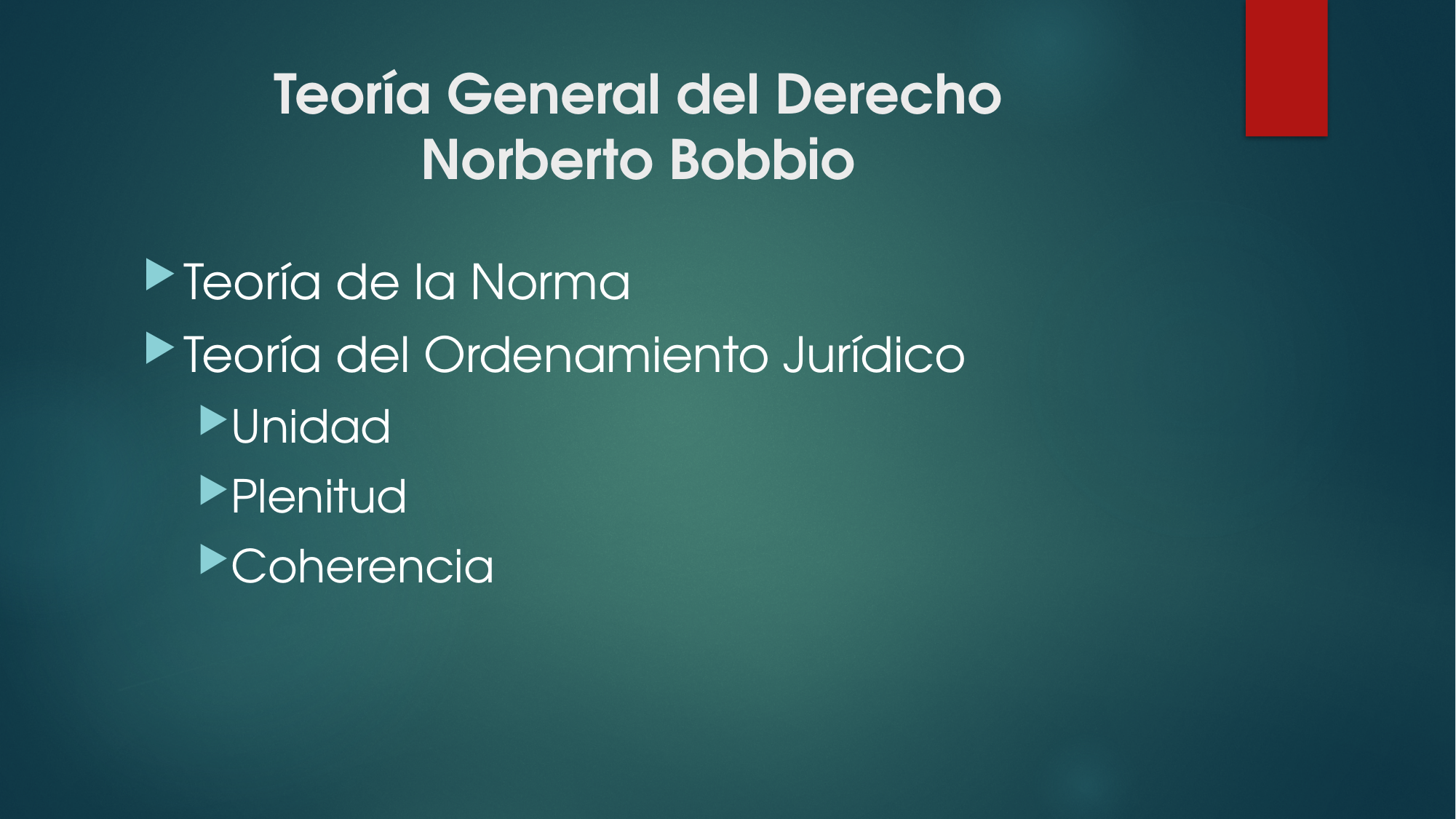

# Teoría General del Derecho Norberto Bobbio
Teoría de la Norma
Teoría del Ordenamiento Jurídico
Unidad
Plenitud
Coherencia